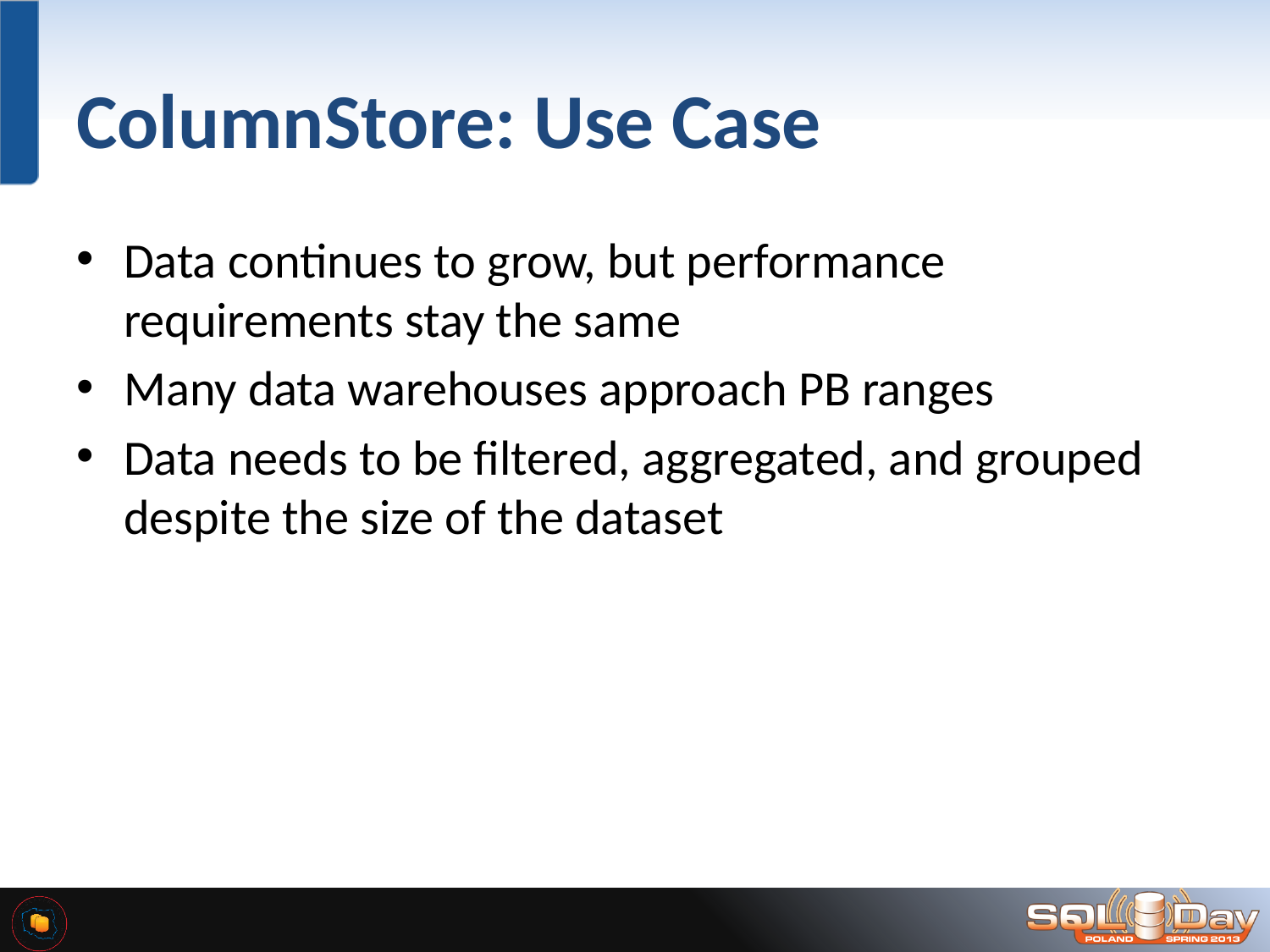

# ColumnStore: Use Case
Data continues to grow, but performance requirements stay the same
Many data warehouses approach PB ranges
Data needs to be filtered, aggregated, and grouped despite the size of the dataset